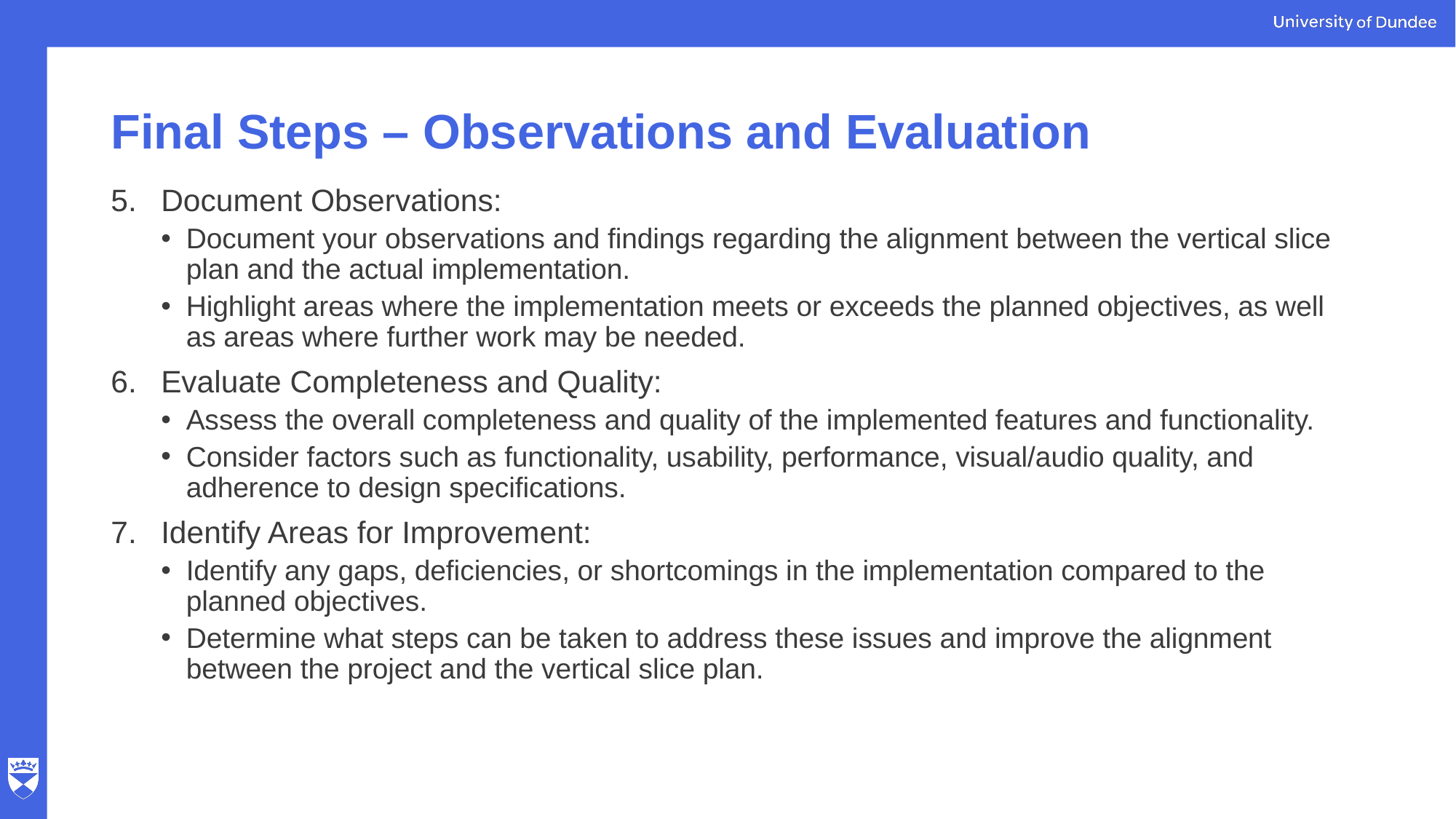

# Final Steps – Observations and Evaluation
Document Observations:
Document your observations and findings regarding the alignment between the vertical slice plan and the actual implementation.
Highlight areas where the implementation meets or exceeds the planned objectives, as well as areas where further work may be needed.
Evaluate Completeness and Quality:
Assess the overall completeness and quality of the implemented features and functionality.
Consider factors such as functionality, usability, performance, visual/audio quality, and adherence to design specifications.
Identify Areas for Improvement:
Identify any gaps, deficiencies, or shortcomings in the implementation compared to the planned objectives.
Determine what steps can be taken to address these issues and improve the alignment between the project and the vertical slice plan.